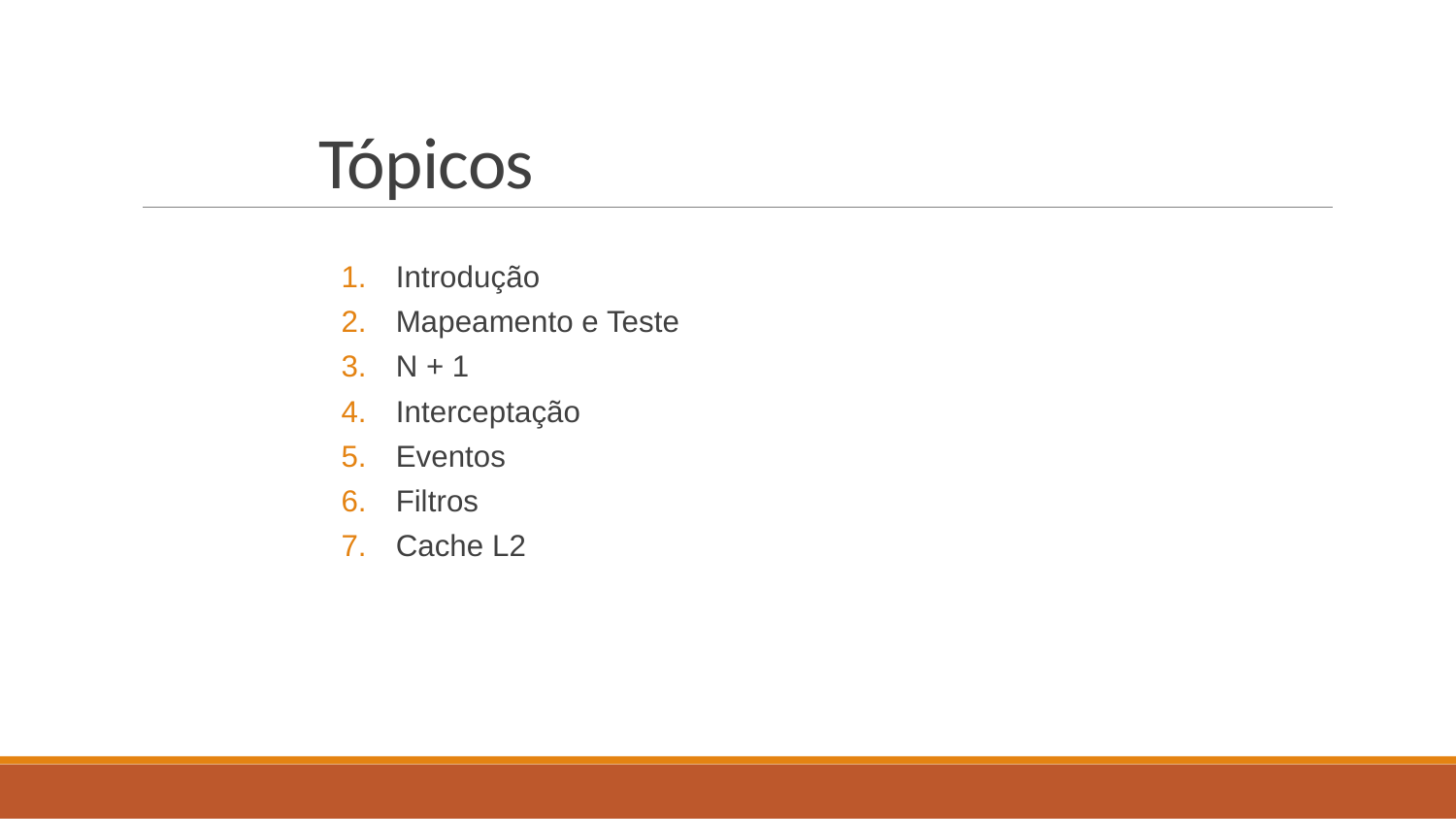

# Tópicos
Introdução
Mapeamento e Teste
N + 1
Interceptação
Eventos
Filtros
Cache L2